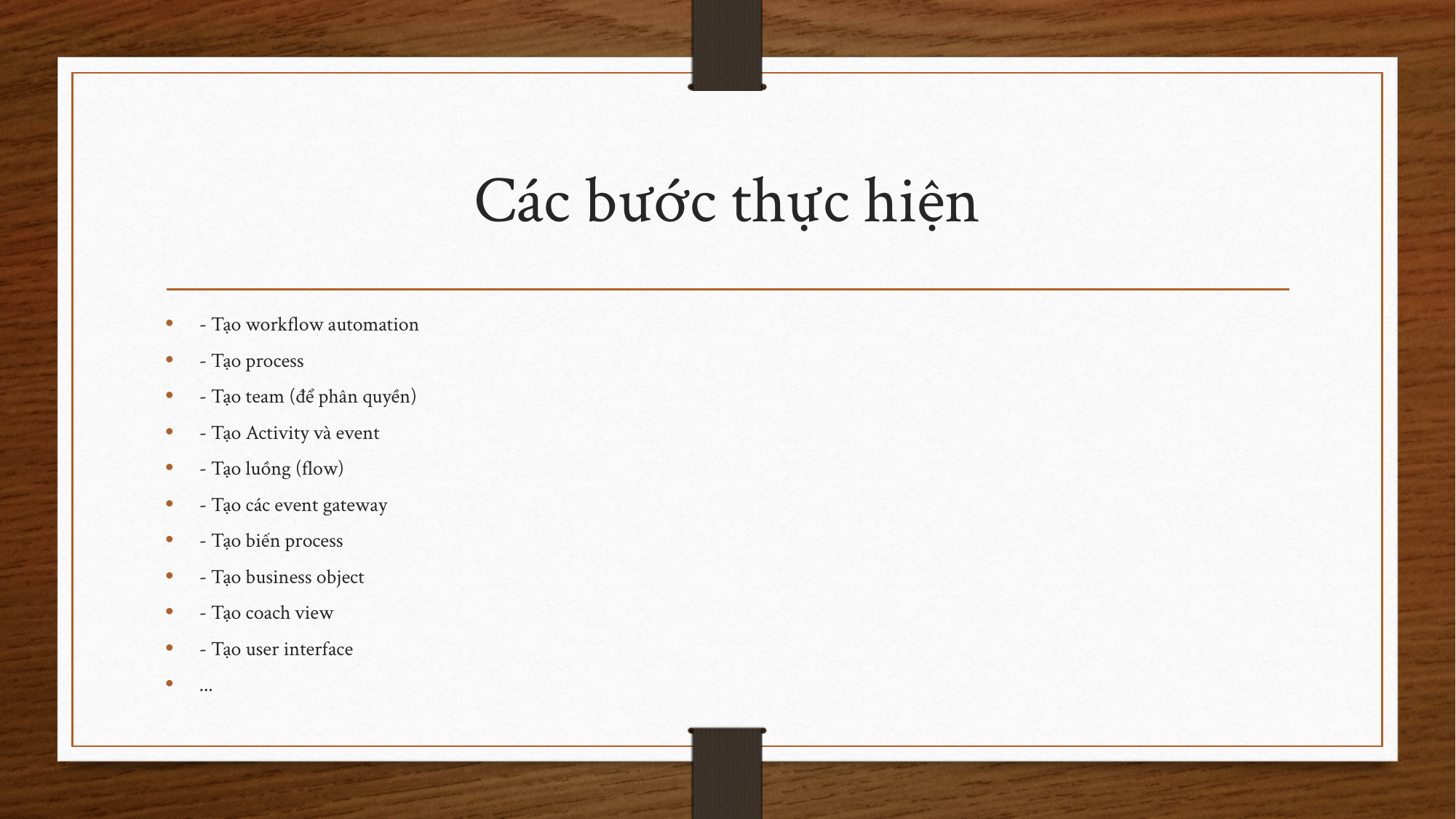

# Các bước thực hiện
- Tạo workflow automation
- Tạo process
- Tạo team (để phân quyền)
- Tạo Activity và event
- Tạo luồng (flow)
- Tạo các event gateway
- Tạo biến process
- Tạo business object
- Tạo coach view
- Tạo user interface
...